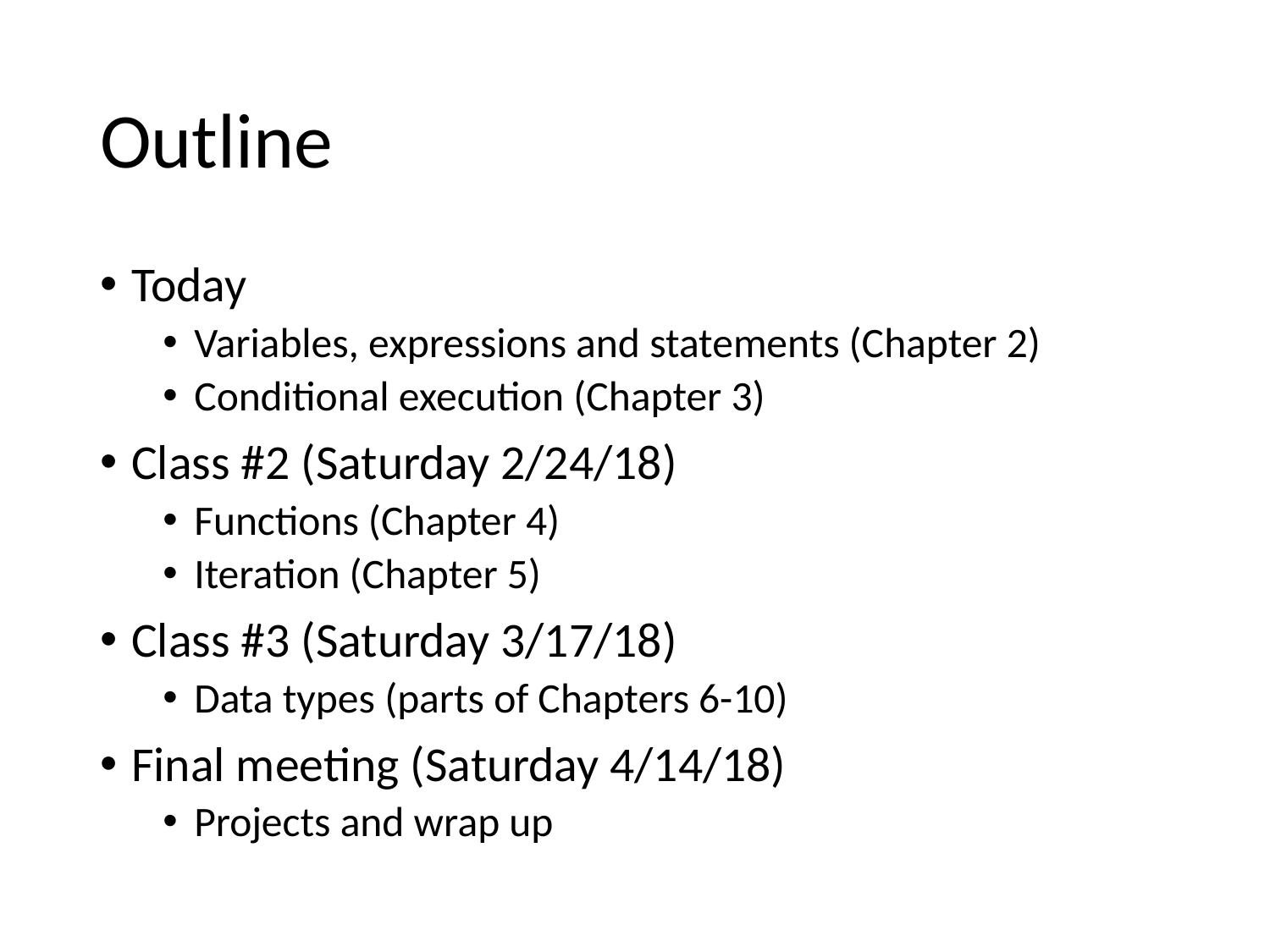

# Outline
Today
Variables, expressions and statements (Chapter 2)
Conditional execution (Chapter 3)
Class #2 (Saturday 2/24/18)
Functions (Chapter 4)
Iteration (Chapter 5)
Class #3 (Saturday 3/17/18)
Data types (parts of Chapters 6-10)
Final meeting (Saturday 4/14/18)
Projects and wrap up